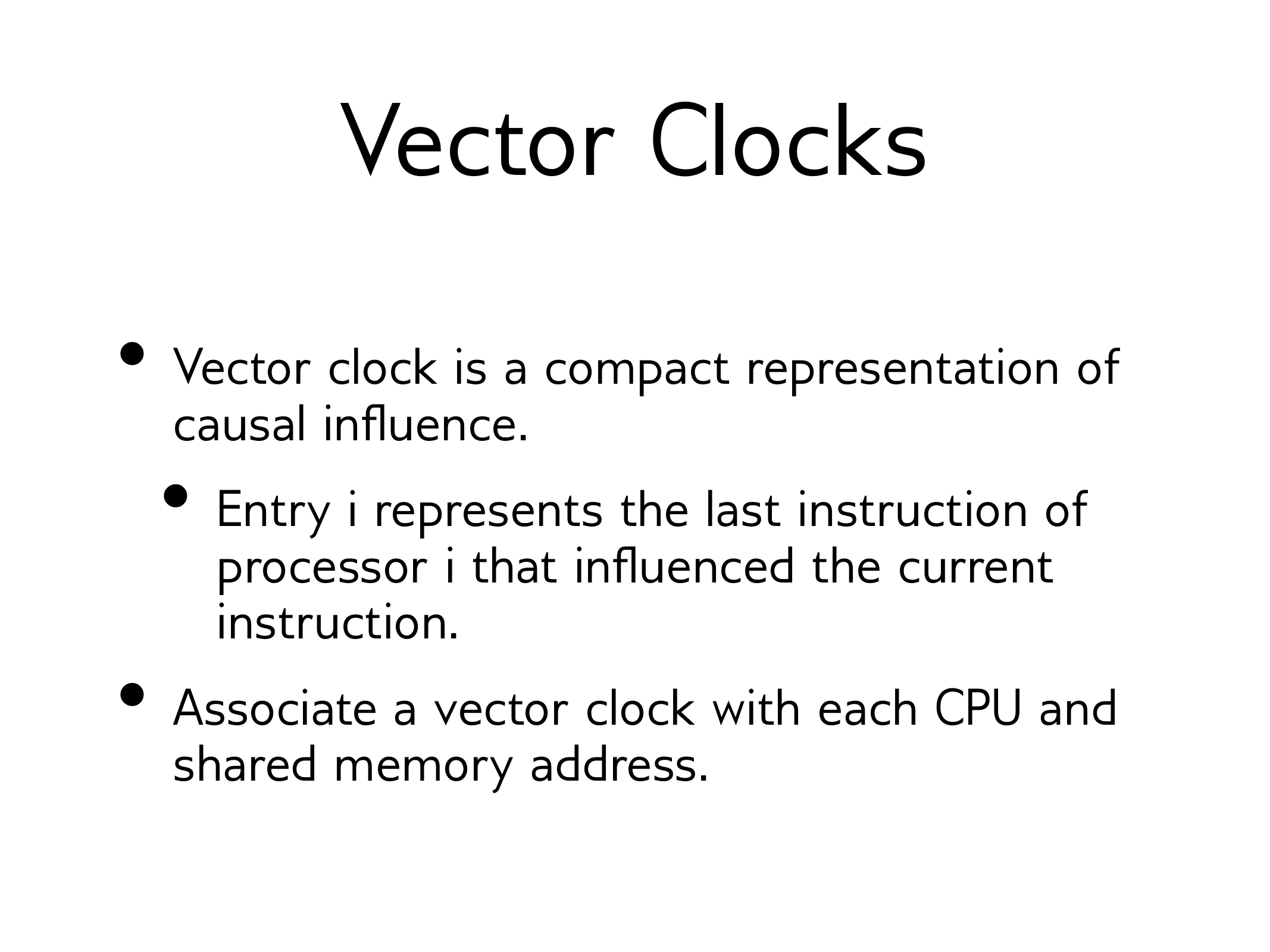

# Vector Clocks
Vector clock is a compact representation of causal influence.
Entry i represents the last instruction of processor i that influenced the current instruction.
Associate a vector clock with each CPU and shared memory address.